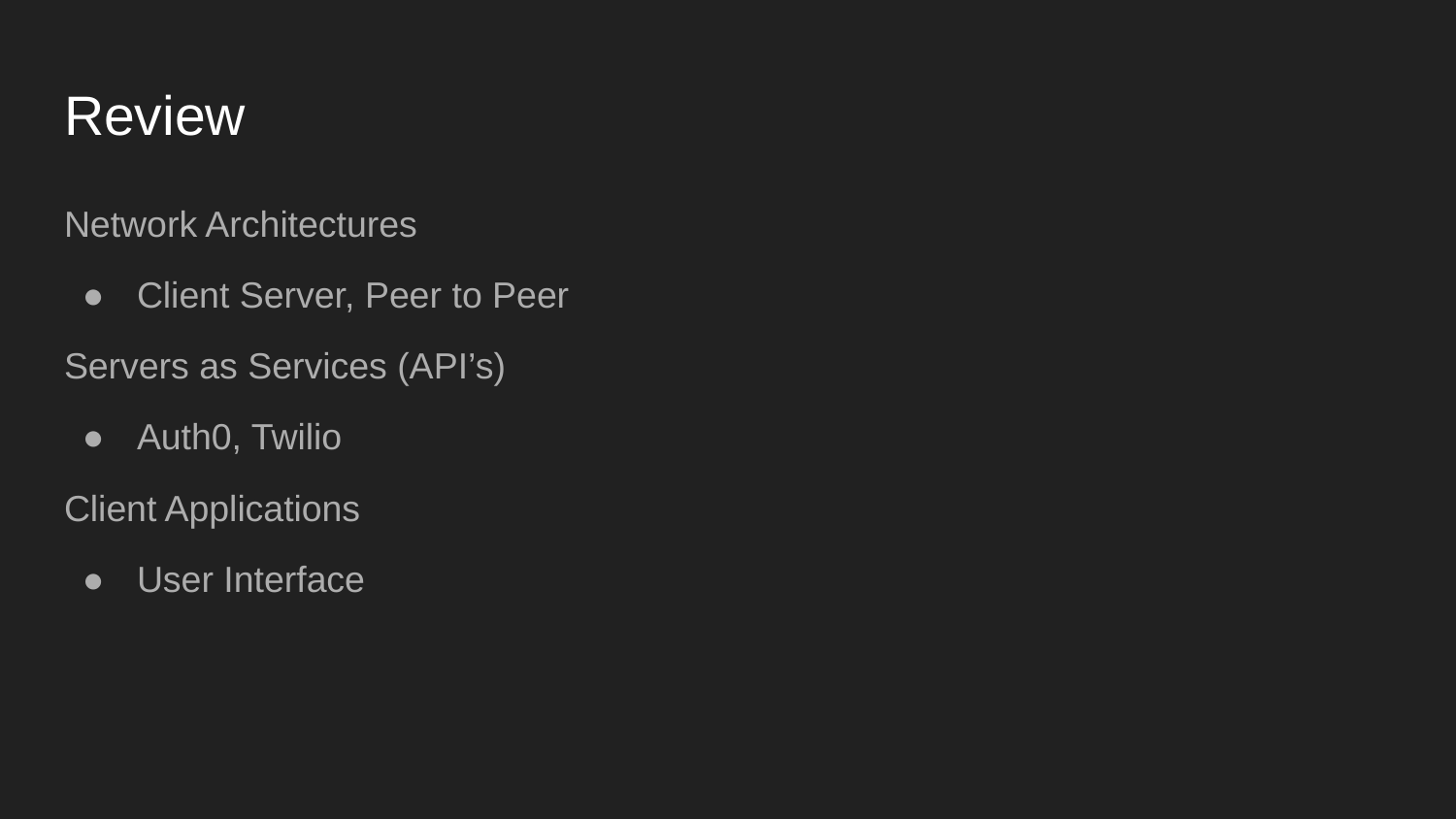

# Review
Network Architectures
Client Server, Peer to Peer
Servers as Services (API’s)
Auth0, Twilio
Client Applications
User Interface